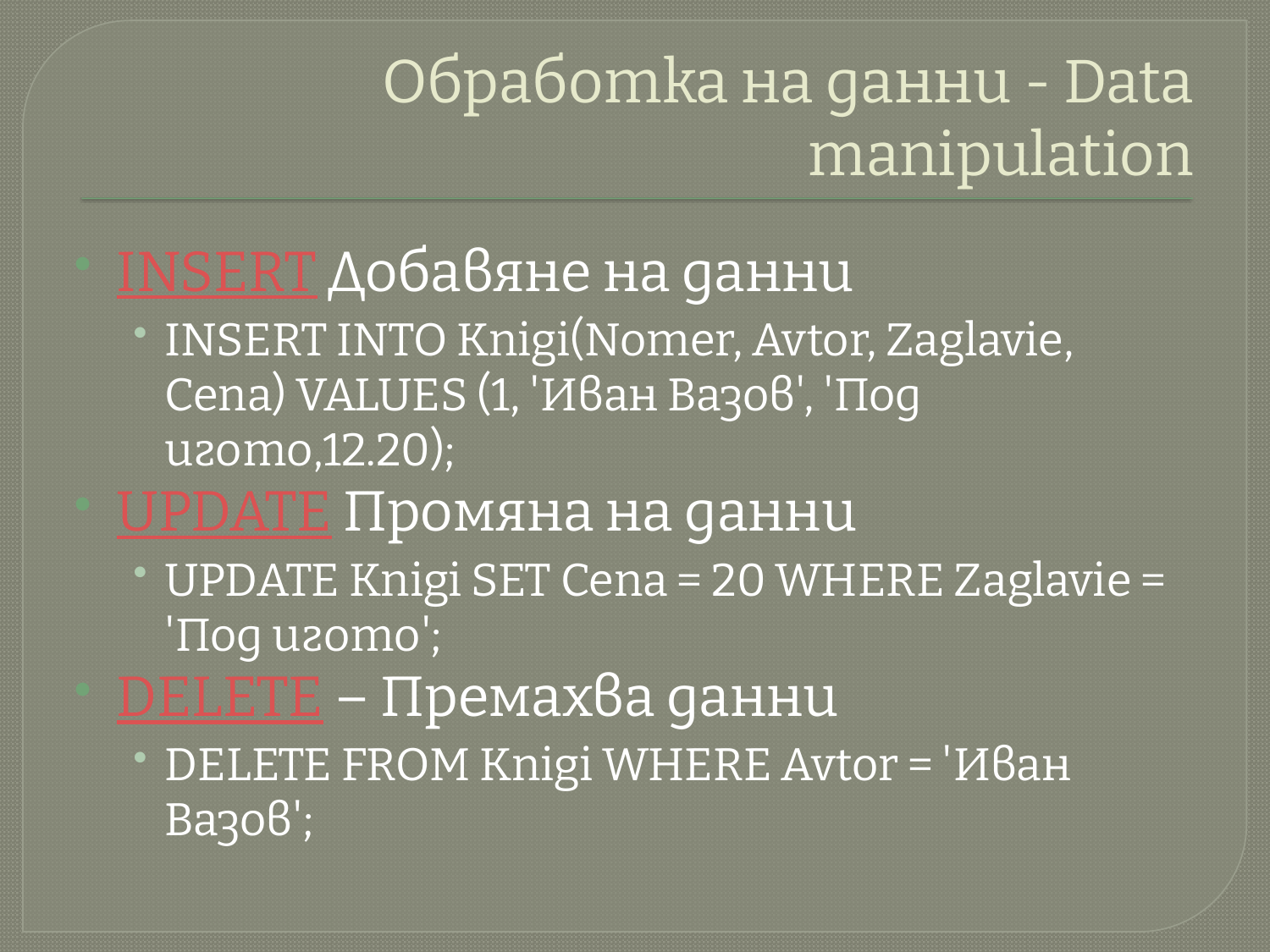

# Обработка на данни - Data manipulation
INSERT Добавяне на данни
INSERT INTO Knigi(Nomer, Avtor, Zaglavie, Cena) VALUES (1, 'Иван Вазов', 'Под игото‚12.20);
UPDATE Промяна на данни
UPDATE Knigi SET Cena = 20 WHERE Zaglavie = 'Под игото';
DELETE – Премахва данни
DELETE FROM Knigi WHERE Avtor = 'Иван Вазов';